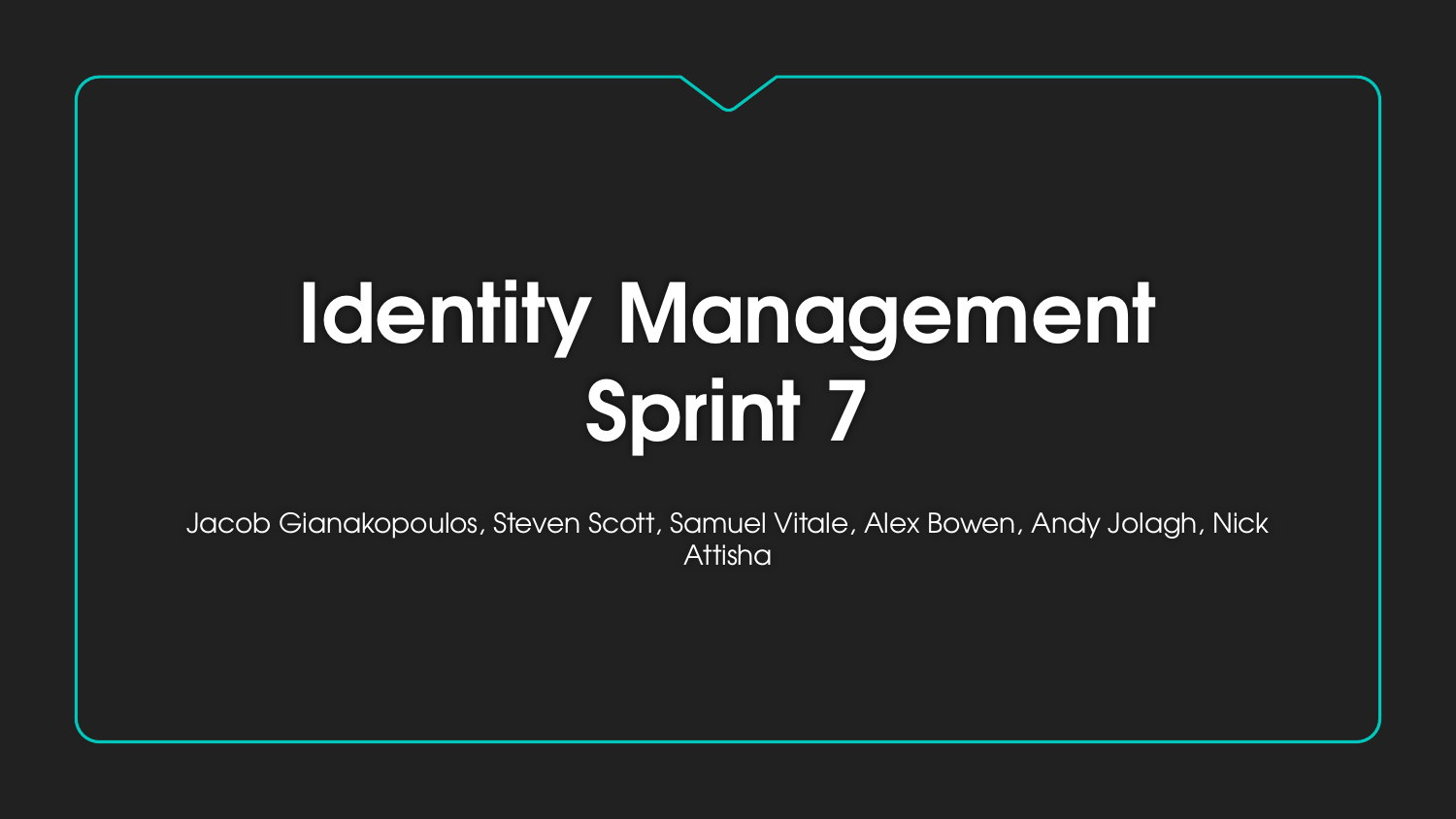

# Identity Management
Sprint 7
Jacob Gianakopoulos, Steven Scott, Samuel Vitale, Alex Bowen, Andy Jolagh, Nick Attisha